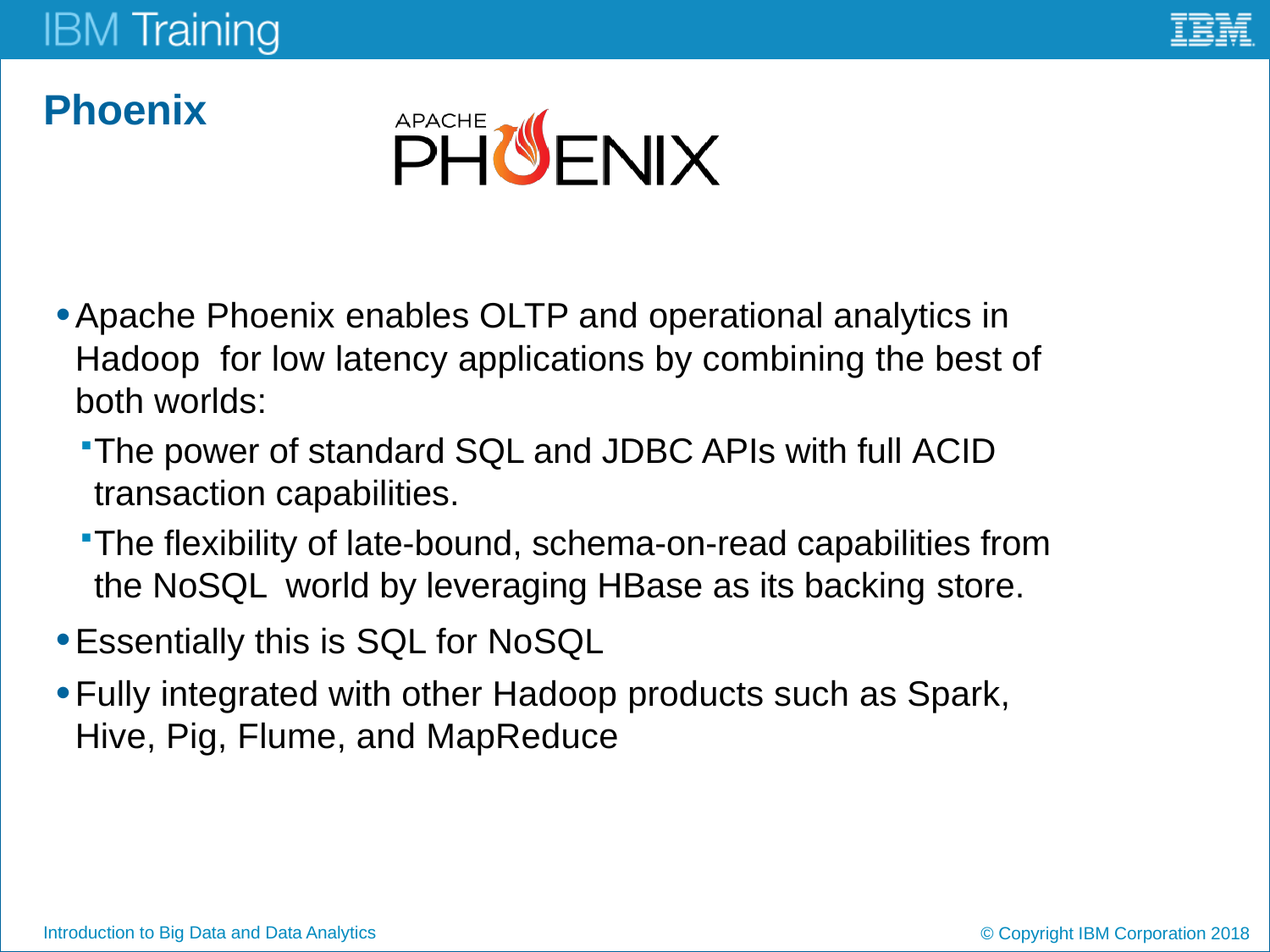

# Phoenix

Apache Phoenix enables OLTP and operational analytics in Hadoop  for low latency applications by combining the best of both worlds:
The power of standard SQL and JDBC APIs with full ACID transaction capabilities.
The flexibility of late-bound, schema-on-read capabilities from the NoSQL  world by leveraging HBase as its backing store.
Essentially this is SQL for NoSQL
Fully integrated with other Hadoop products such as Spark, Hive, Pig, Flume, and MapReduce